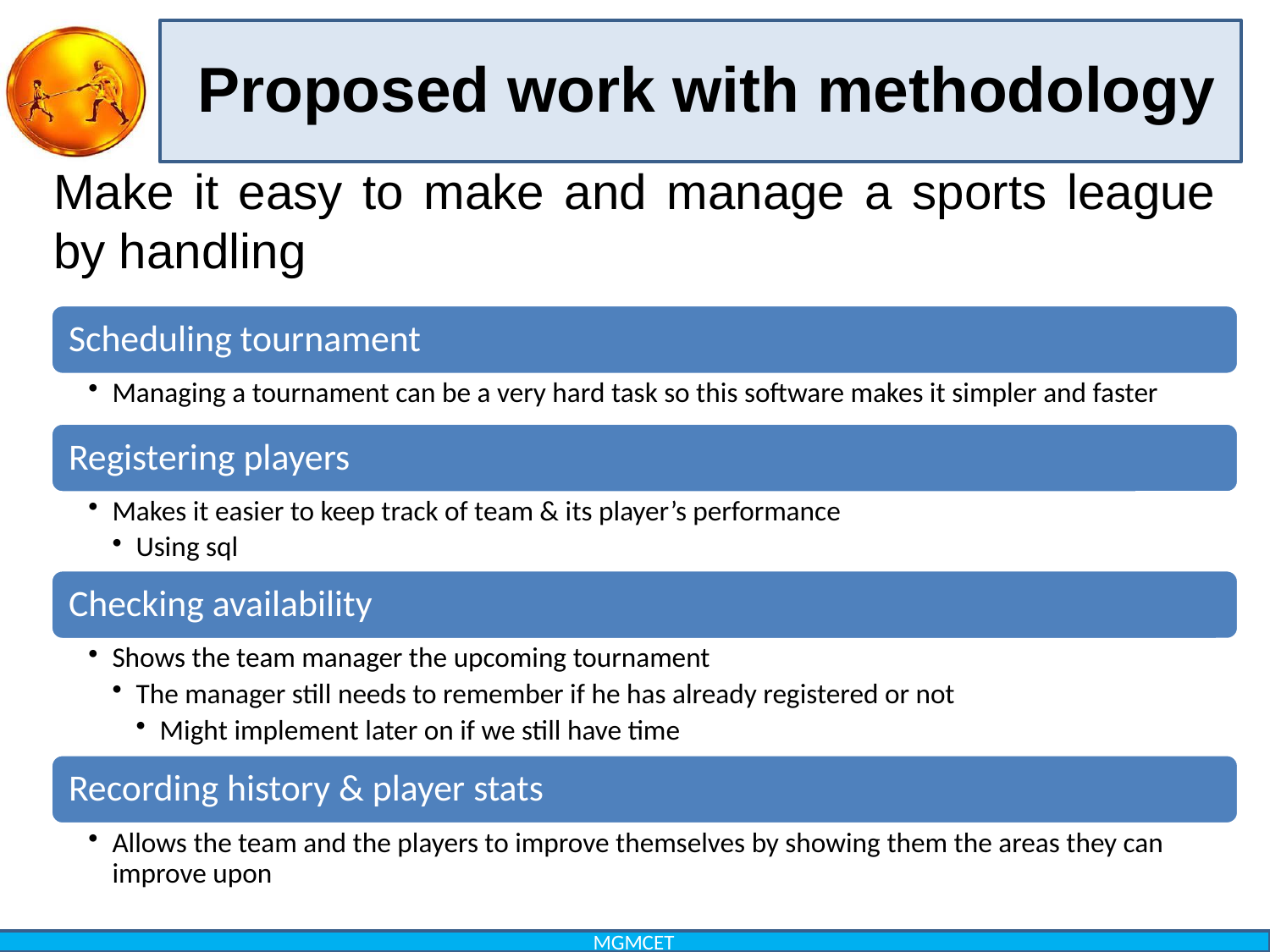

# Proposed work with methodology
Make it easy to make and manage a sports league by handling
Scheduling tournament
Managing a tournament can be a very hard task so this software makes it simpler and faster
Registering players
Makes it easier to keep track of team & its player’s performance
Using sql
Checking availability
Shows the team manager the upcoming tournament
The manager still needs to remember if he has already registered or not
Might implement later on if we still have time
Recording history & player stats
Allows the team and the players to improve themselves by showing them the areas they can improve upon